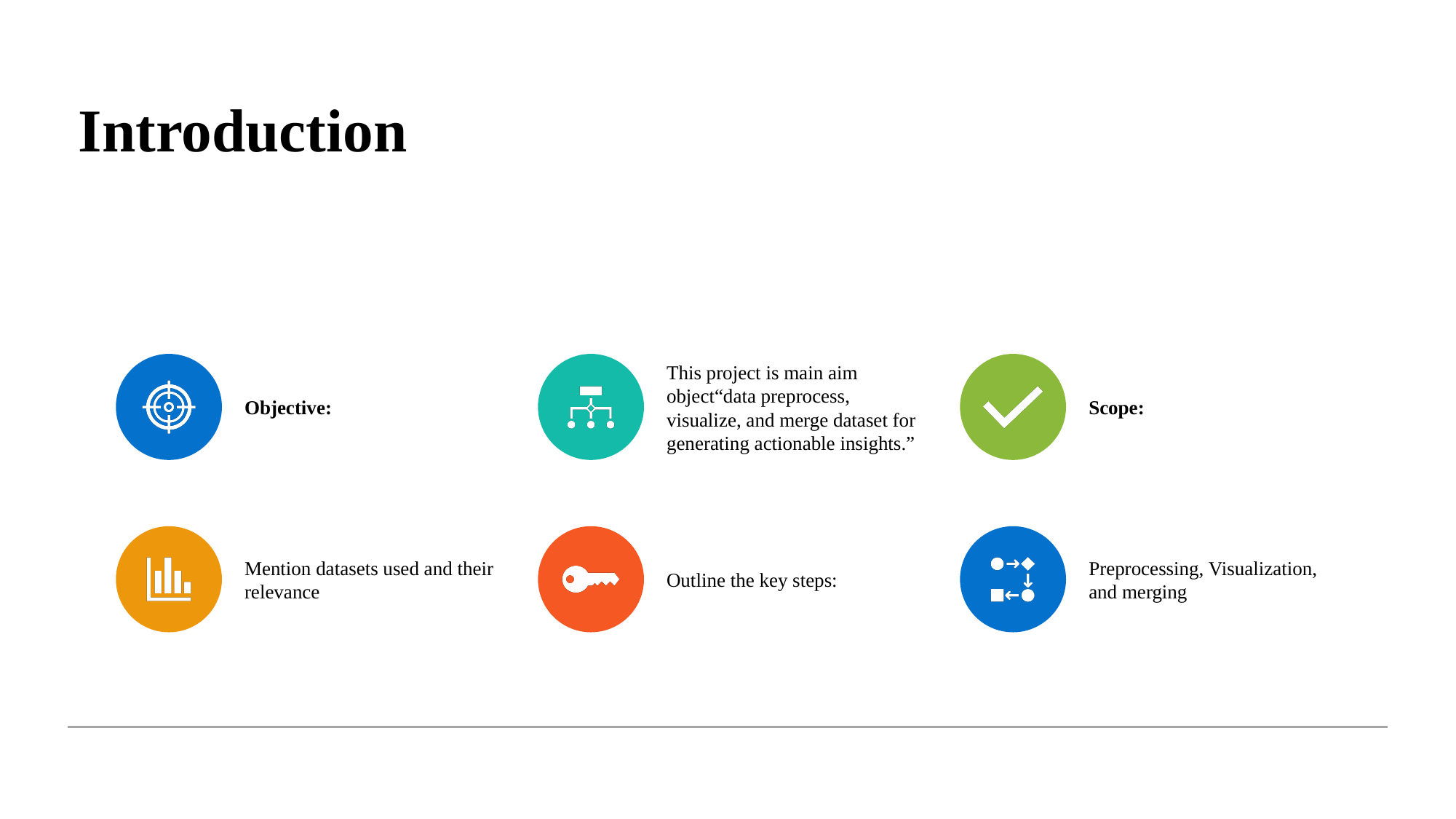

# Introduction
Objective:
This project is main aim object“data preprocess, visualize, and merge dataset for generating actionable insights.”
Scope:
Mention datasets used and their relevance
Outline the key steps:
Preprocessing, Visualization, and merging